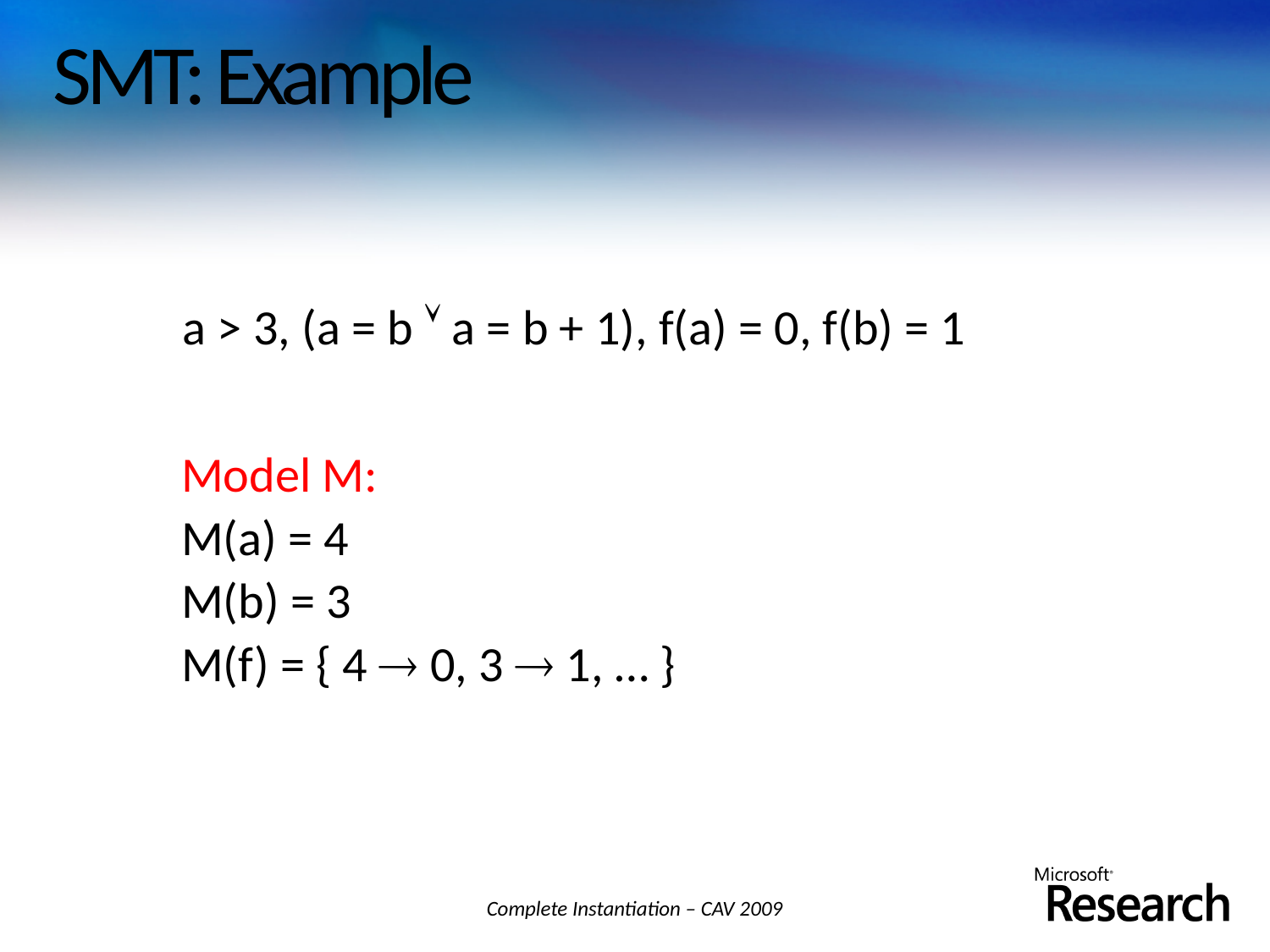

# SMT: Example
a > 3, (a = b ∨ a = b + 1), f(a) = 0, f(b) = 1
Model M:
M(a) = 4
M(b) = 3
M(f) = { 4 → 0, 3 → 1, … }

Complete Instantiation – CAV 2009